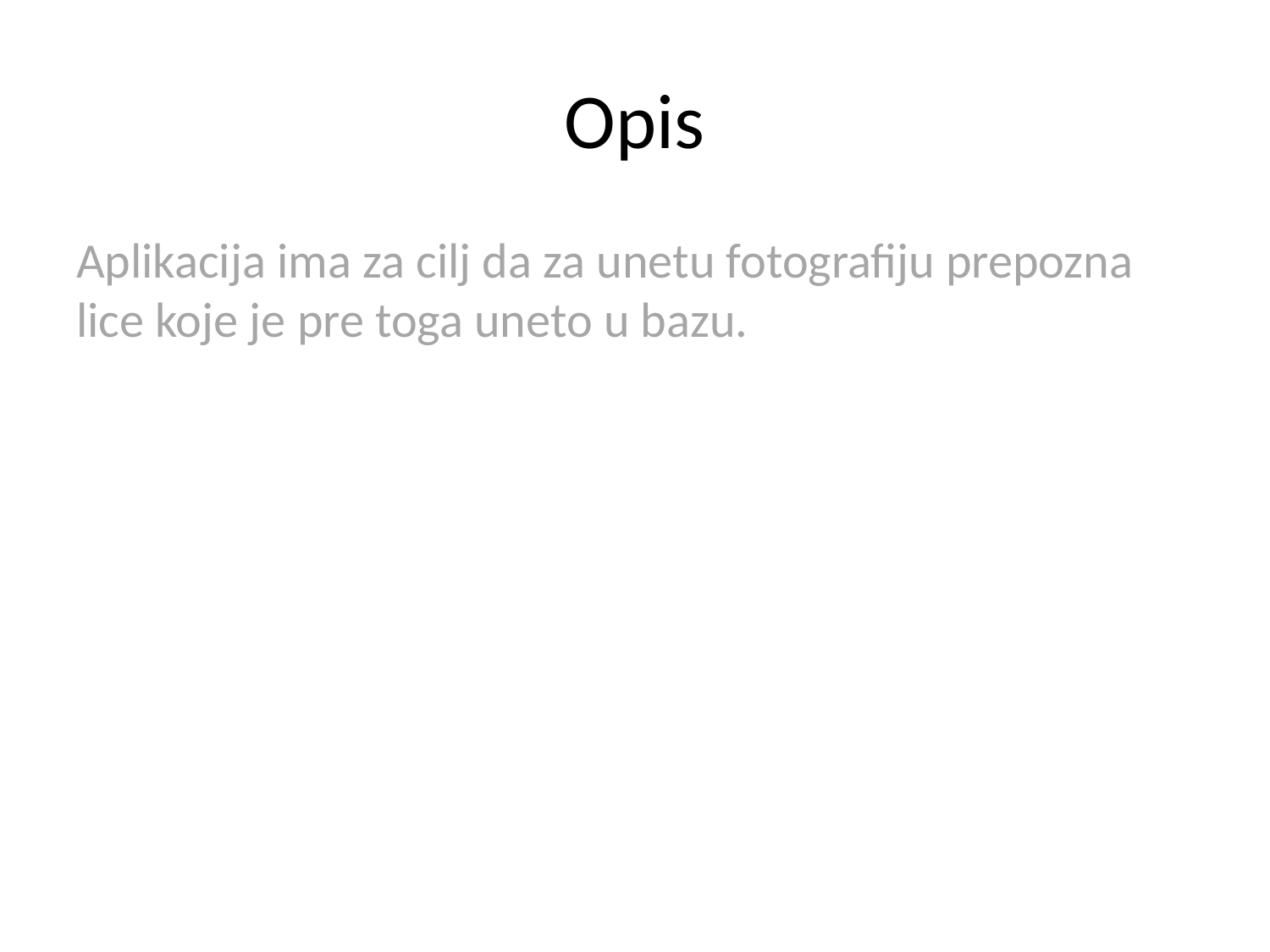

# Opis
Aplikacija ima za cilj da za unetu fotografiju prepozna lice koje je pre toga uneto u bazu.